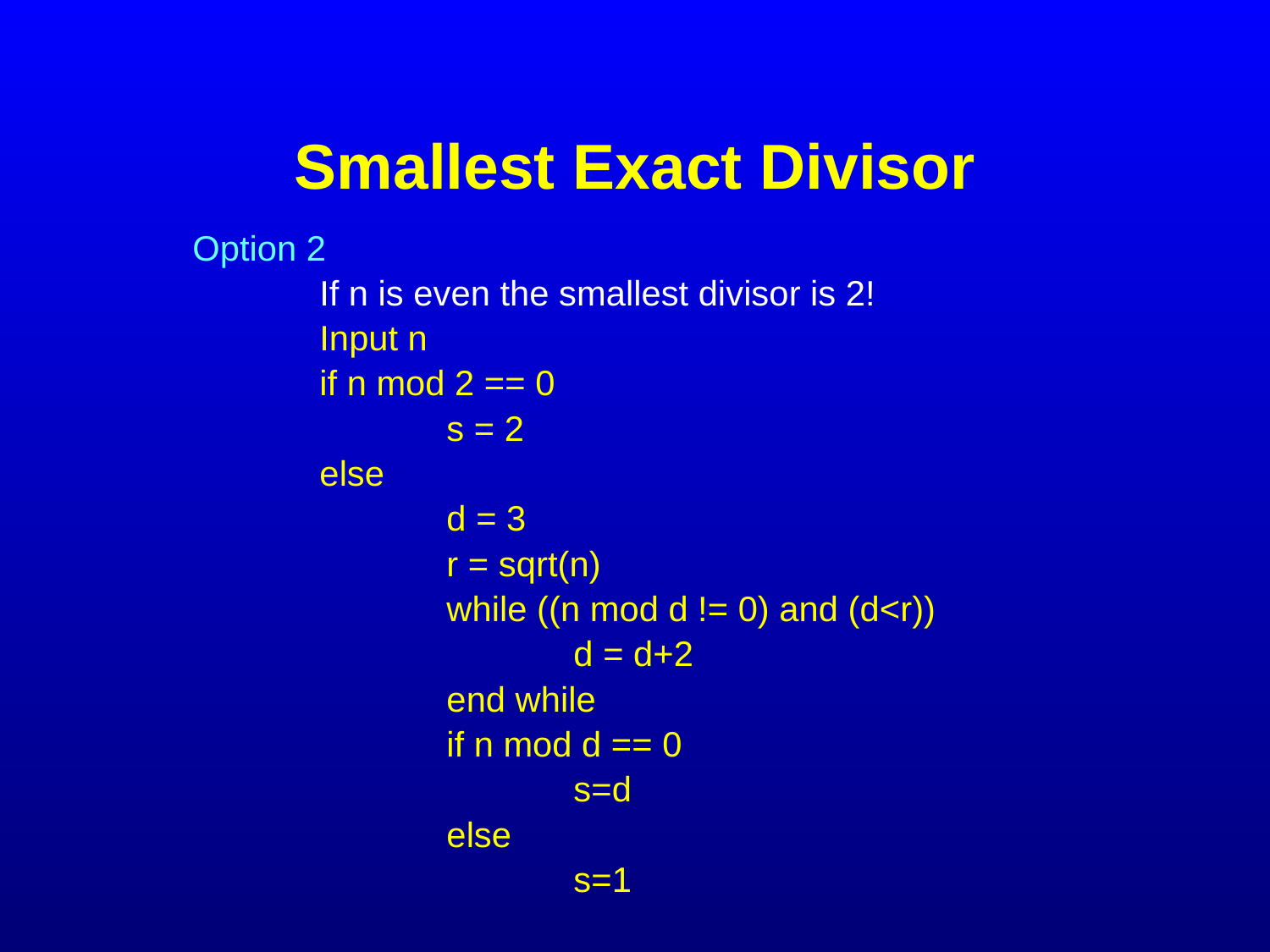

# Smallest Exact Divisor

Option 2
	If n is even the smallest divisor is 2!
	Input n
	if n mod 2 == 0
		s = 2
	else
		d = 3
		r = sqrt(n)
		while ((n mod d != 0) and (d<r))
			d = d+2
		end while
		if n mod d == 0
			s=d
		else
			s=1